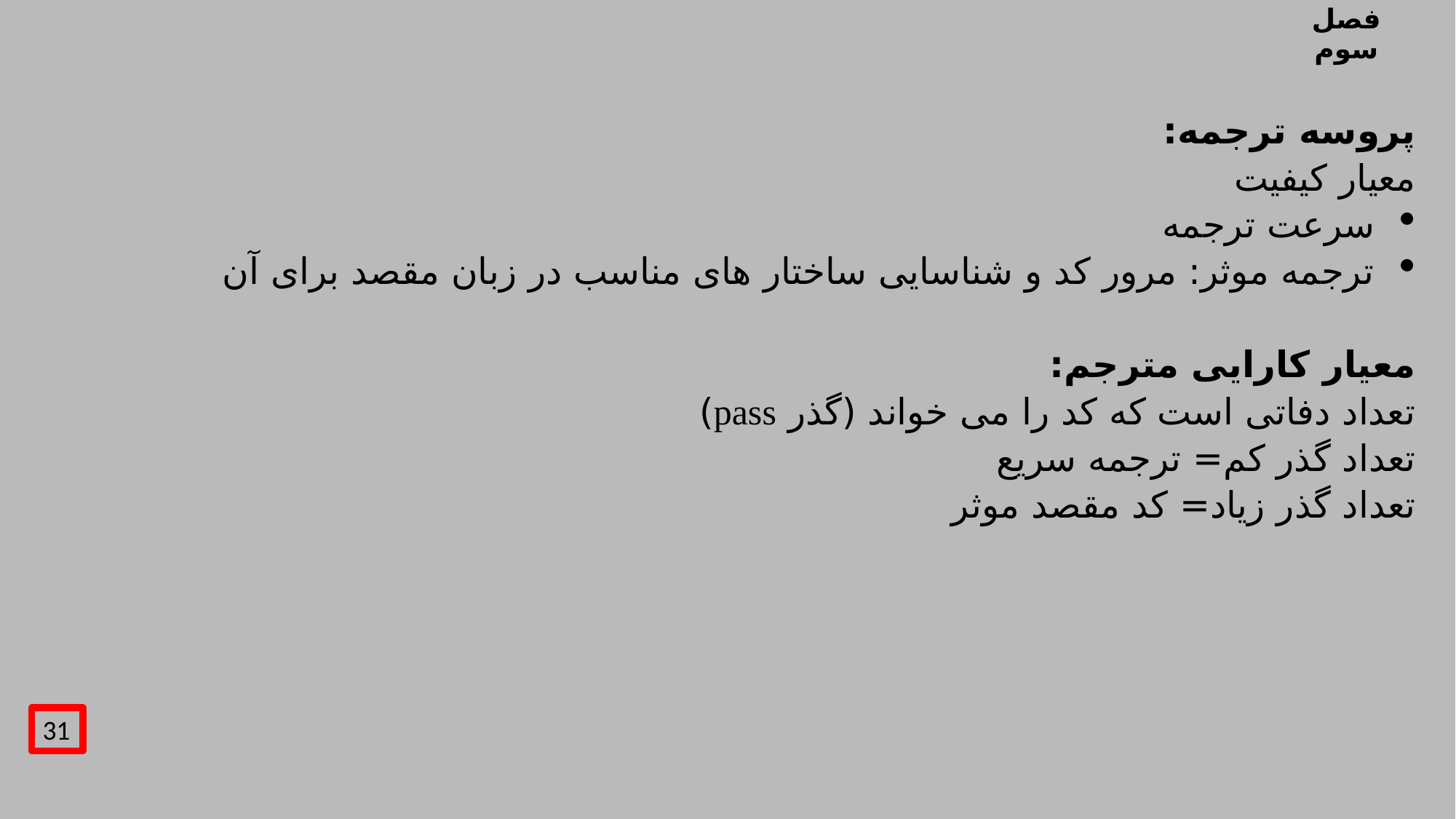

# فصل سوم
پروسه ترجمه:
معیار کیفیت
سرعت ترجمه
ترجمه موثر: مرور کد و شناسایی ساختار های مناسب در زبان مقصد برای آن

معیار کارایی مترجم:
تعداد دفاتی است که کد را می خواند (گذر pass)
تعداد گذر کم= ترجمه سریع
تعداد گذر زیاد= کد مقصد موثر

31